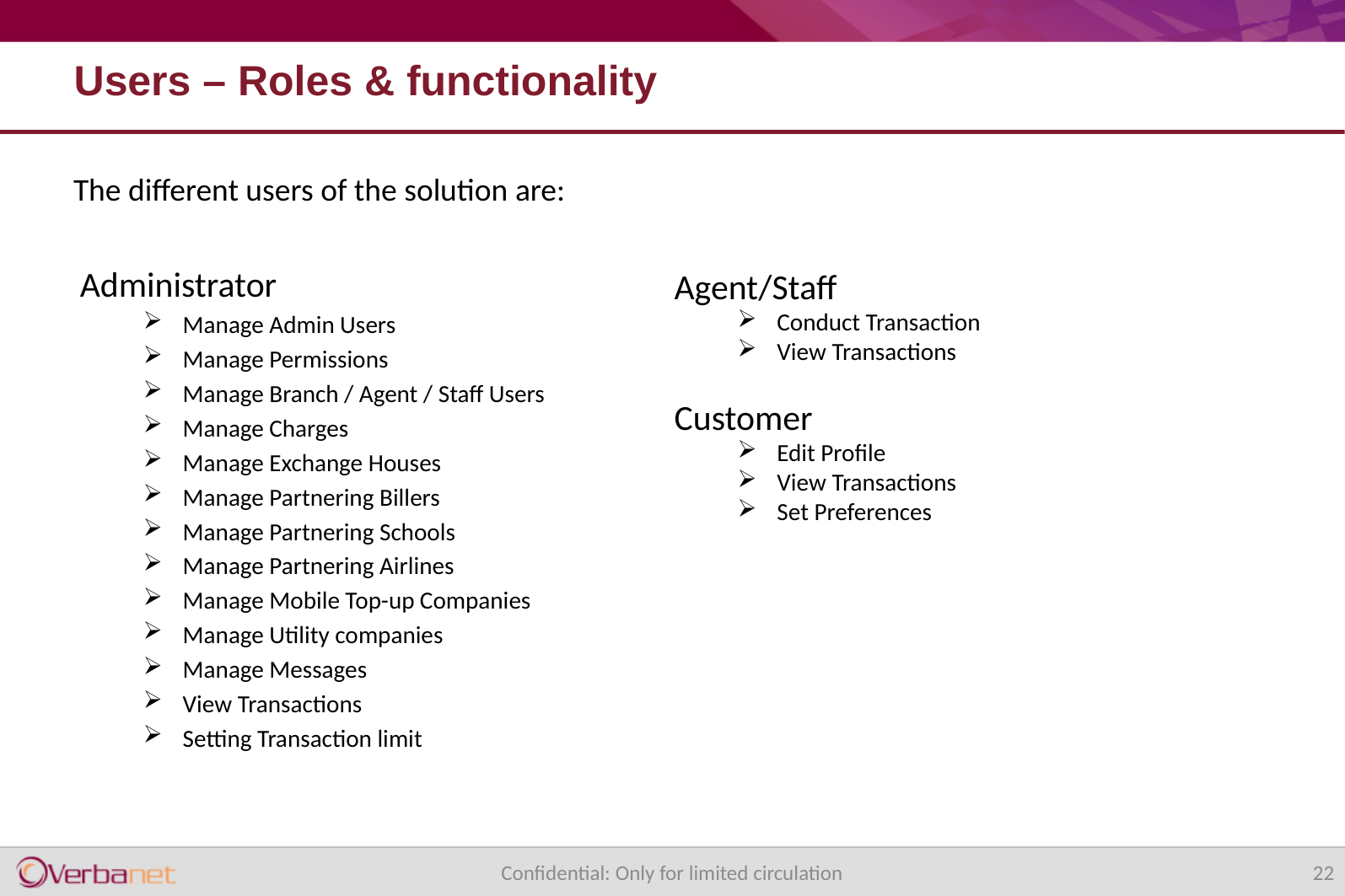

Users – Roles & functionality
The different users of the solution are:
Administrator
Manage Admin Users
Manage Permissions
Manage Branch / Agent / Staff Users
Manage Charges
Manage Exchange Houses
Manage Partnering Billers
Manage Partnering Schools
Manage Partnering Airlines
Manage Mobile Top-up Companies
Manage Utility companies
Manage Messages
View Transactions
Setting Transaction limit

Agent/Staff
Conduct Transaction
View Transactions

Customer
Edit Profile
View Transactions
Set Preferences
Confidential: Only for limited circulation
22